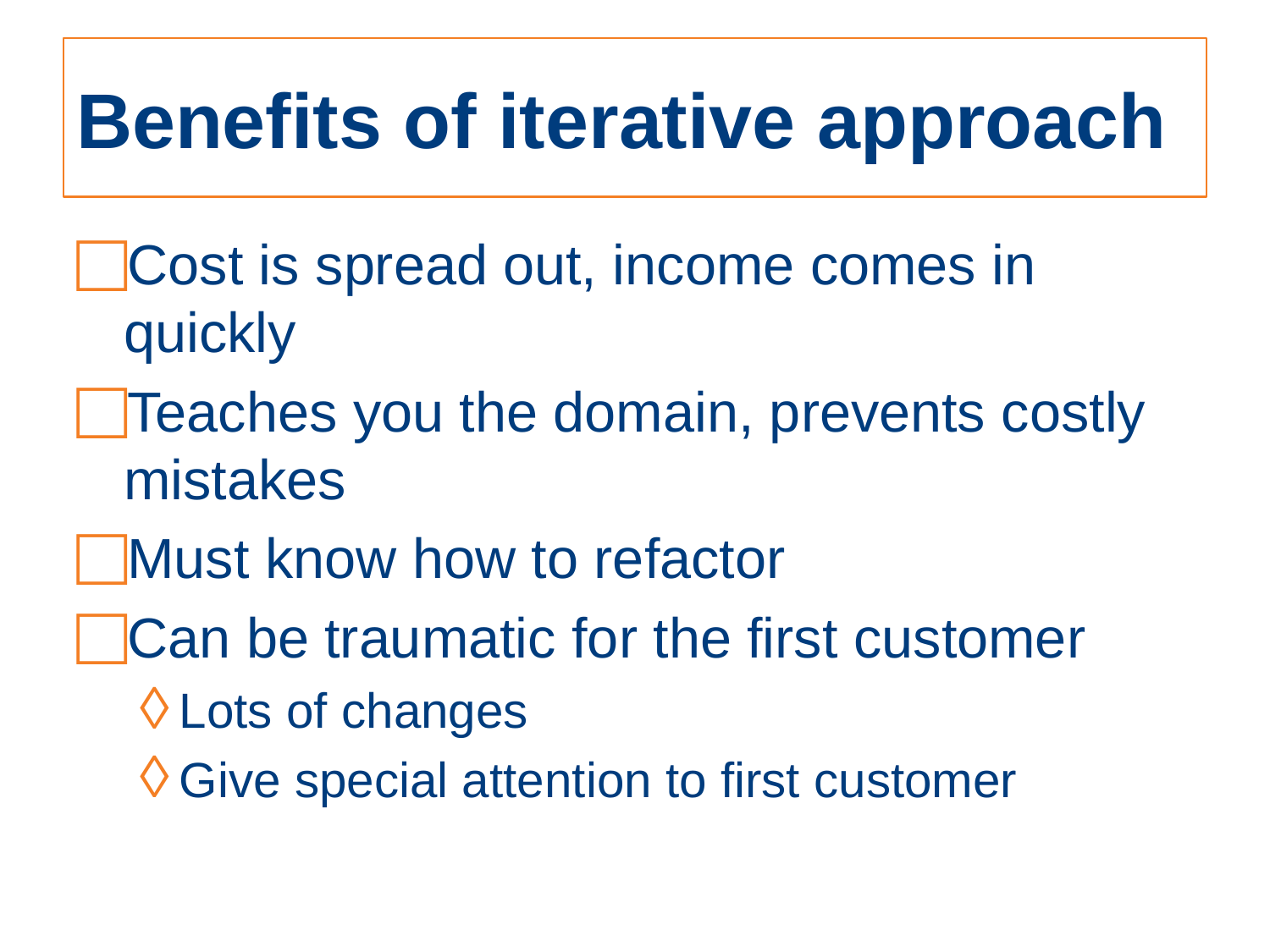

# Benefits of iterative approach
Cost is spread out, income comes in quickly
Teaches you the domain, prevents costly mistakes
Must know how to refactor
Can be traumatic for the first customer
Lots of changes
Give special attention to first customer